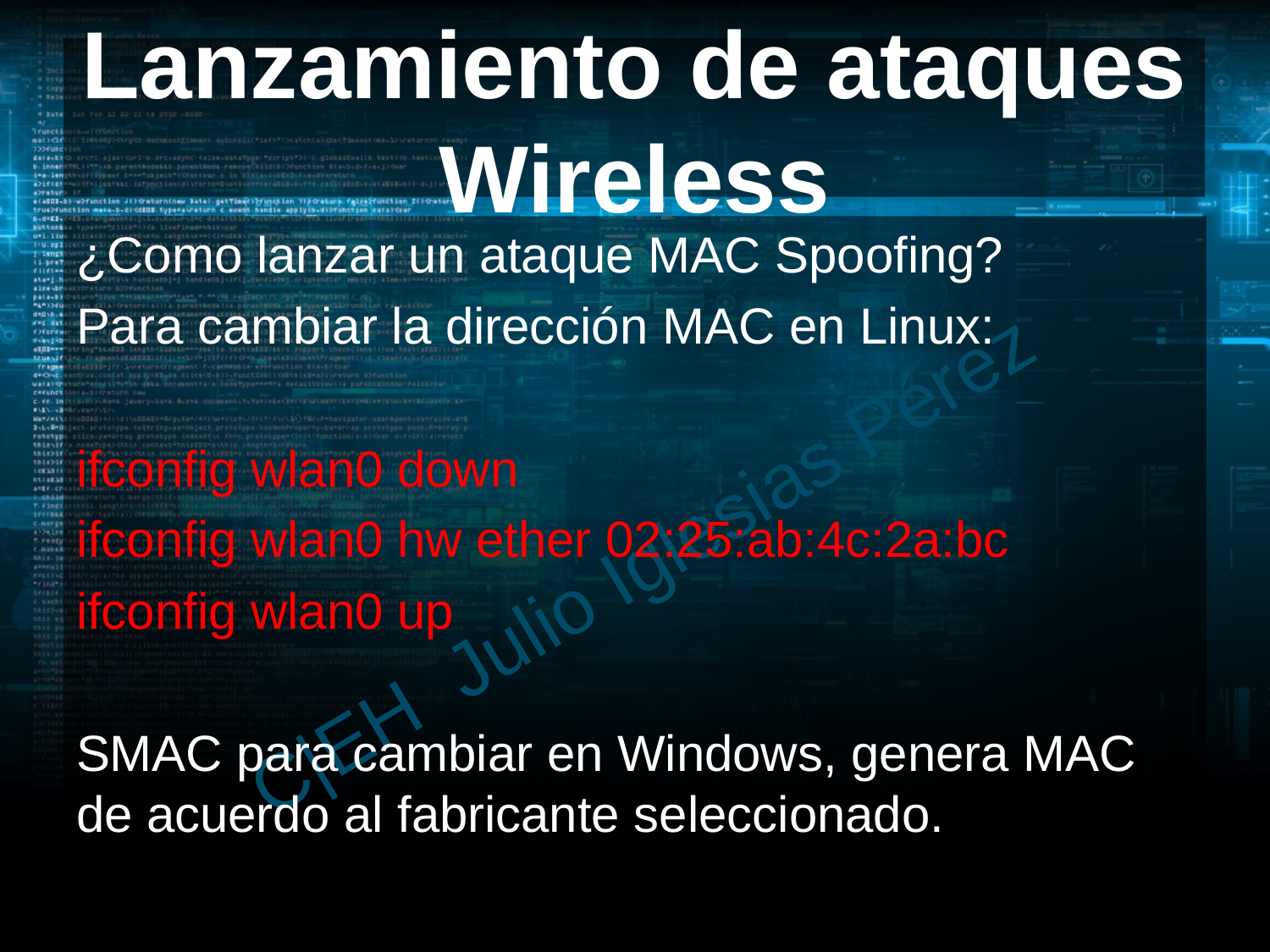

# Lanzamiento de ataques Wireless
¿Como lanzar un ataque MAC Spoofing?
Para cambiar la dirección MAC en Linux:

ifconfig wlan0 down
ifconfig wlan0 hw ether 02:25:ab:4c:2a:bc
ifconfig wlan0 up

SMAC para cambiar en Windows, genera MAC de acuerdo al fabricante seleccionado.
C|EH  Julio Iglesias Pérez